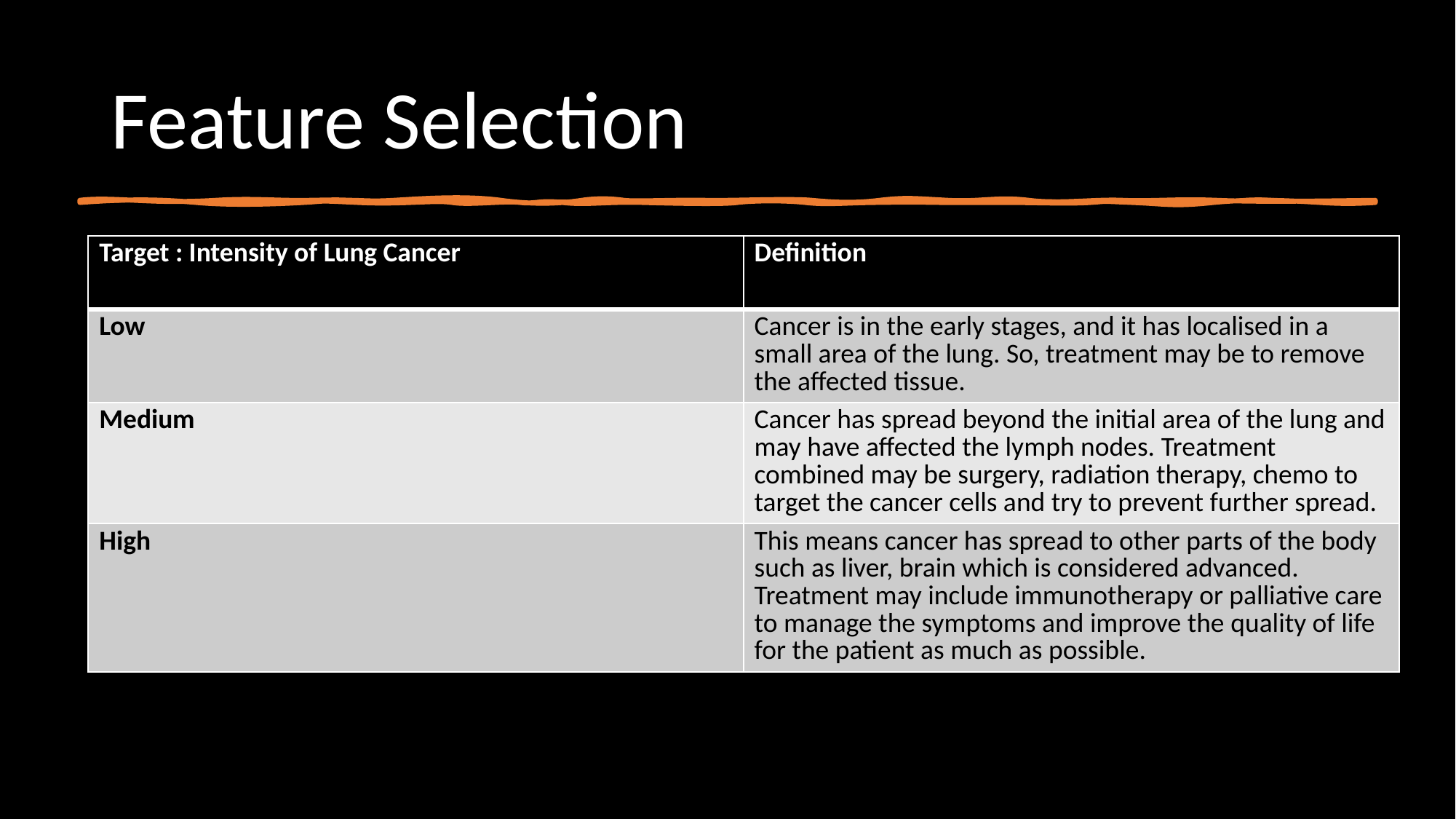

# Feature Selection

| Target : Intensity of Lung Cancer | Definition |
| --- | --- |
| Low | Cancer is in the early stages, and it has localised in a small area of the lung. So, treatment may be to remove the affected tissue. |
| Medium | Cancer has spread beyond the initial area of the lung and may have affected the lymph nodes. Treatment combined may be surgery, radiation therapy, chemo to target the cancer cells and try to prevent further spread. |
| High | This means cancer has spread to other parts of the body such as liver, brain which is considered advanced. Treatment may include immunotherapy or palliative care to manage the symptoms and improve the quality of life for the patient as much as possible. |